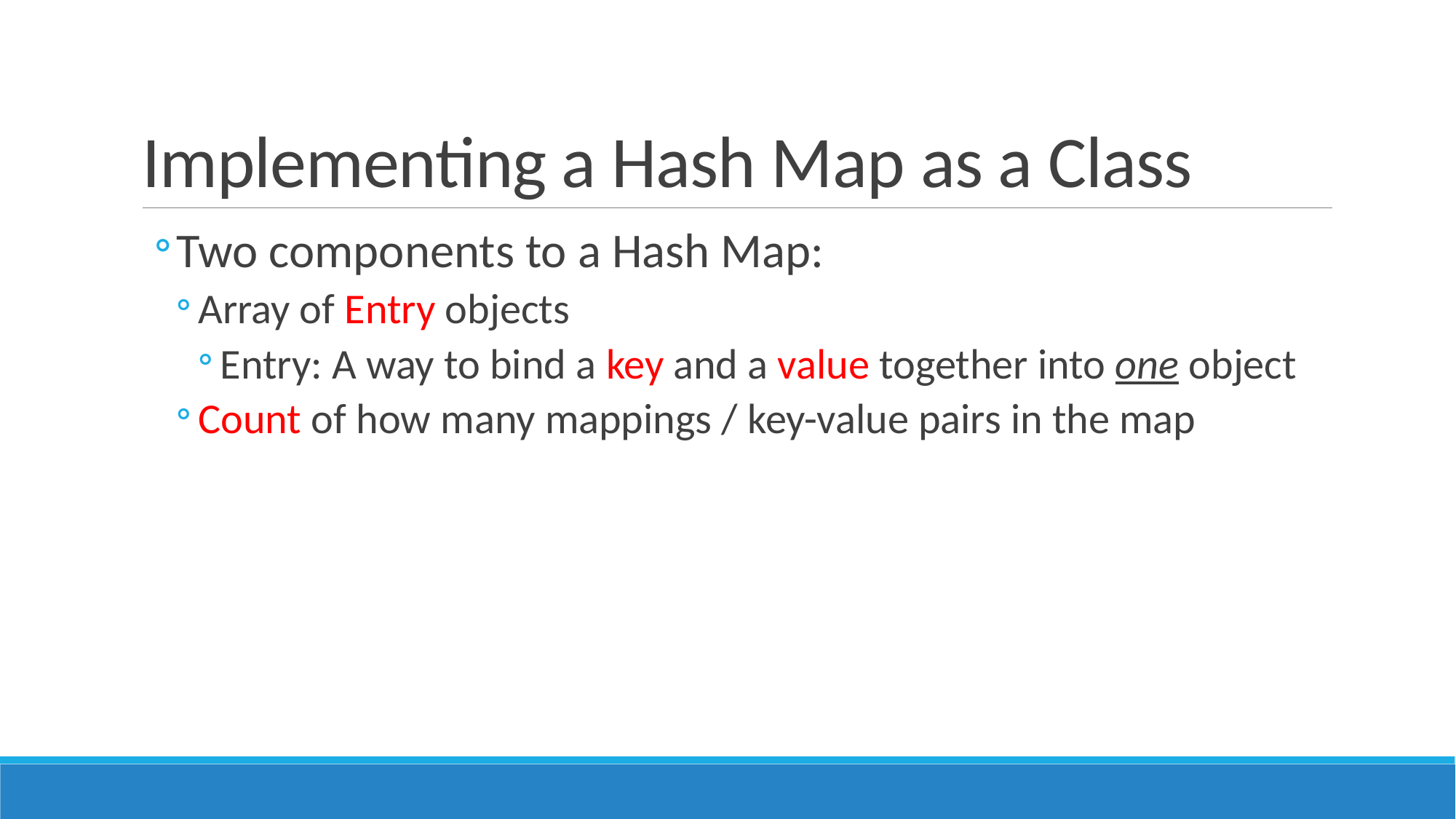

# Implementing a Hash Map as a Class
Two components to a Hash Map:
Array of Entry objects
Entry: A way to bind a key and a value together into one object
Count of how many mappings / key-value pairs in the map